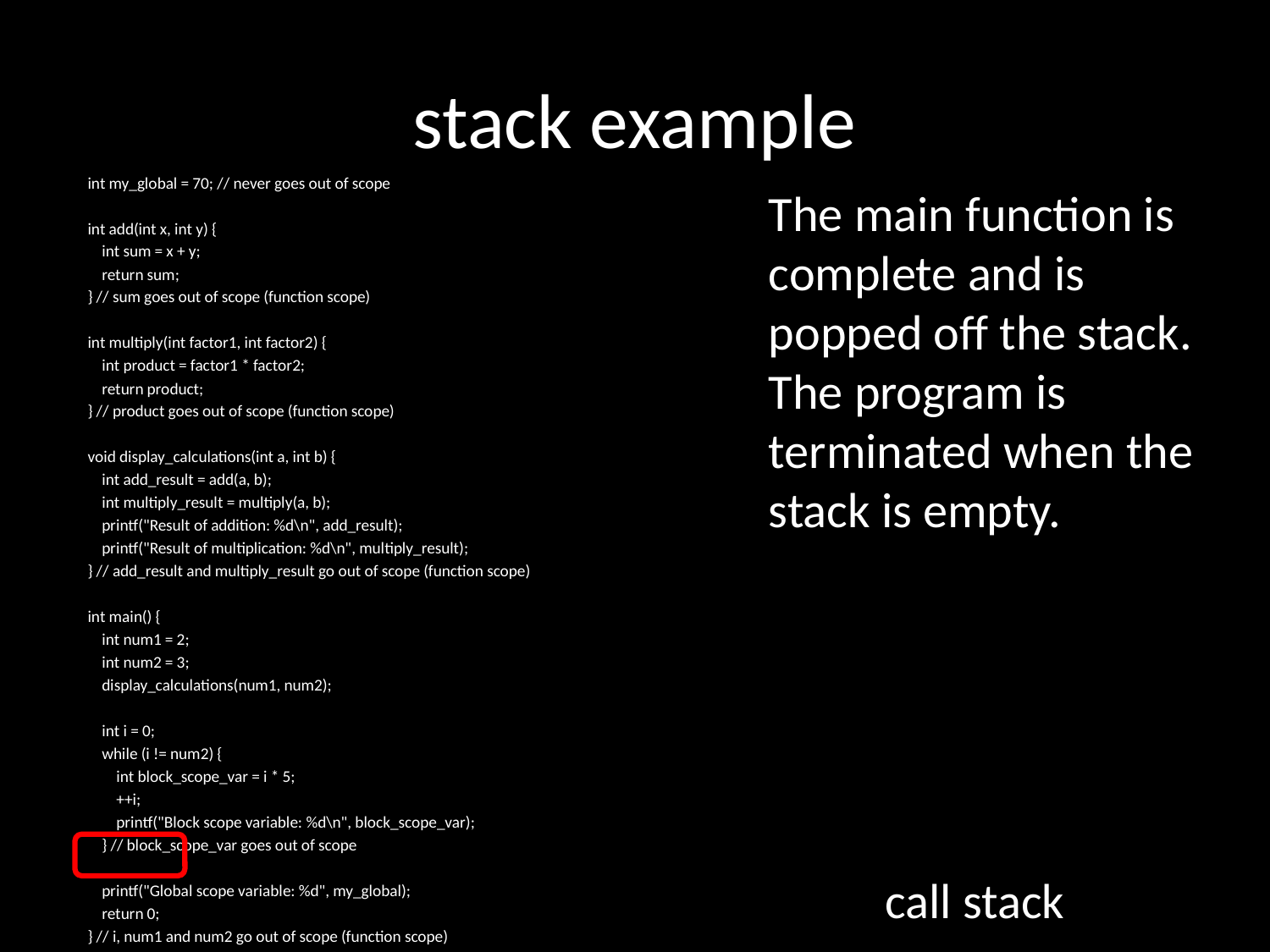

# stack example
int my_global = 70; // never goes out of scope

int add(int x, int y) {
    int sum = x + y;
    return sum;
} // sum goes out of scope (function scope)

int multiply(int factor1, int factor2) {
    int product = factor1 * factor2;
    return product;
} // product goes out of scope (function scope)

void display_calculations(int a, int b) {
    int add_result = add(a, b);
    int multiply_result = multiply(a, b);
    printf("Result of addition: %d\n", add_result);
    printf("Result of multiplication: %d\n", multiply_result);
} // add_result and multiply_result go out of scope (function scope)

int main() {
    int num1 = 2;
    int num2 = 3;
    display_calculations(num1, num2);

    int i = 0;
    while (i != num2) {
        int block_scope_var = i * 5;
        ++i;
        printf("Block scope variable: %d\n", block_scope_var);
    } // block_scope_var goes out of scope

    printf("Global scope variable: %d", my_global);
    return 0;
} // i, num1 and num2 go out of scope (function scope)
The main function is complete and is popped off the stack. The program is terminated when the stack is empty.

call stack